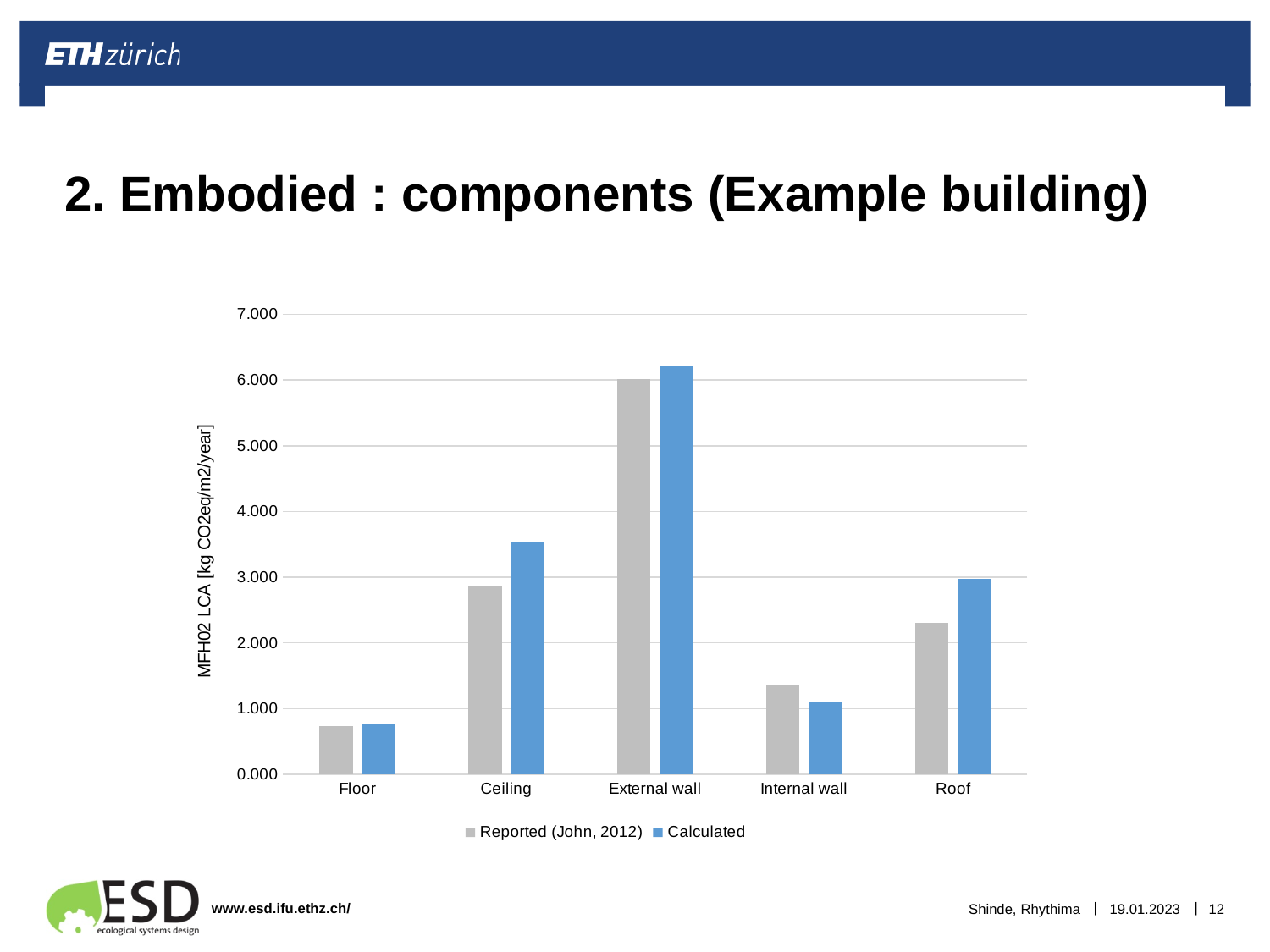

# 2. Embodied : components (Example building)

### Chart

| Category | Reported (John, 2012) | Calculated |
|---|---|---|
| Floor | 0.729 | 0.7711033333333335 |
| Ceiling | 2.87 | 3.531515033333333 |
| External wall | 6.02 | 6.2024975 |
| Internal wall | 1.37 | 1.096785 |
| Roof | 2.3 | 2.9716871666666673 |
Shinde, Rhythima
19.01.2023
12